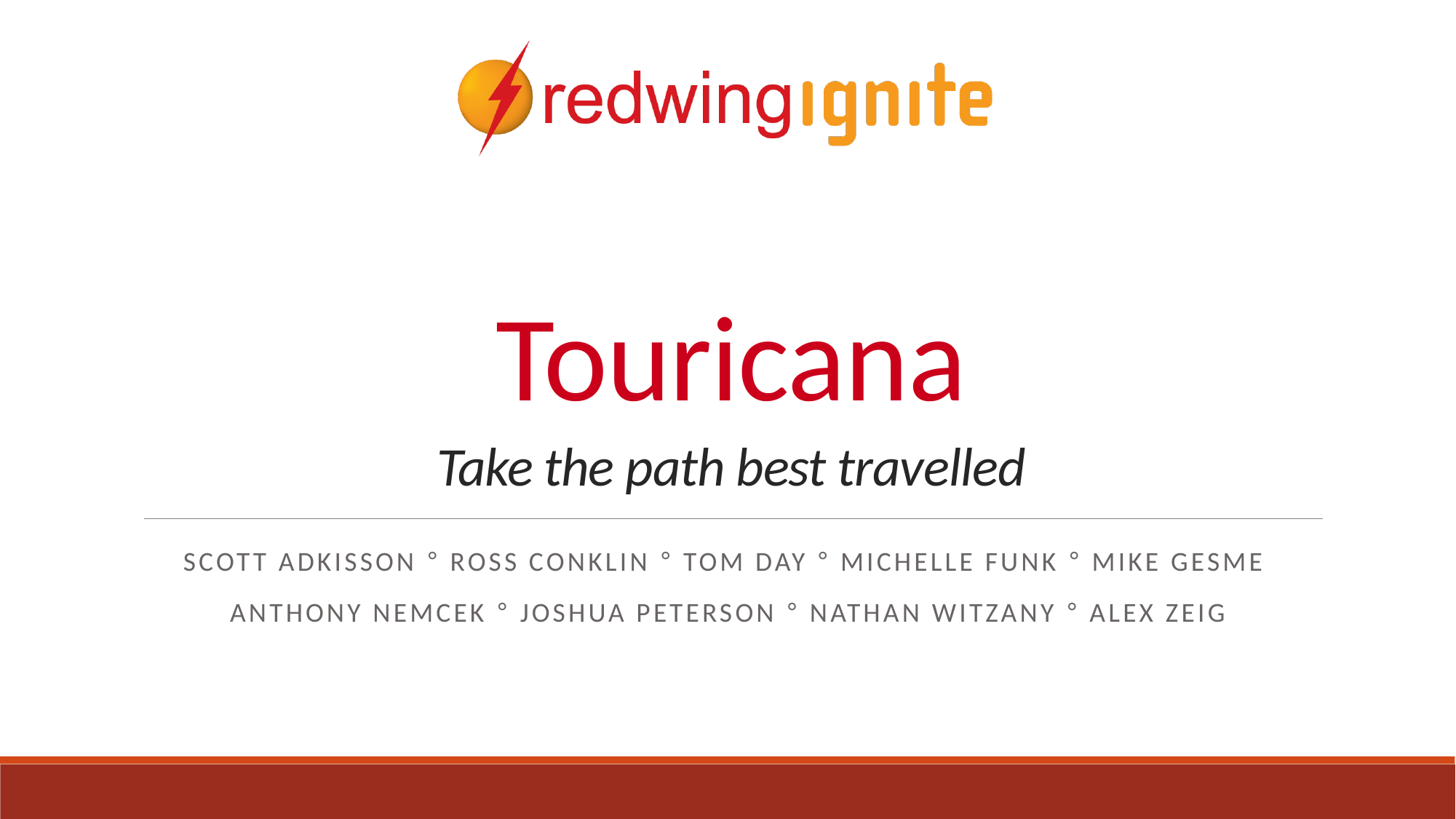

# Touricana Take the path best travelled
Scott Adkisson ° Ross Conklin ° Tom Day ° Michelle Funk ° Mike Gesme
Anthony Nemcek ° Joshua Peterson ° Nathan Witzany ° Alex Zeig